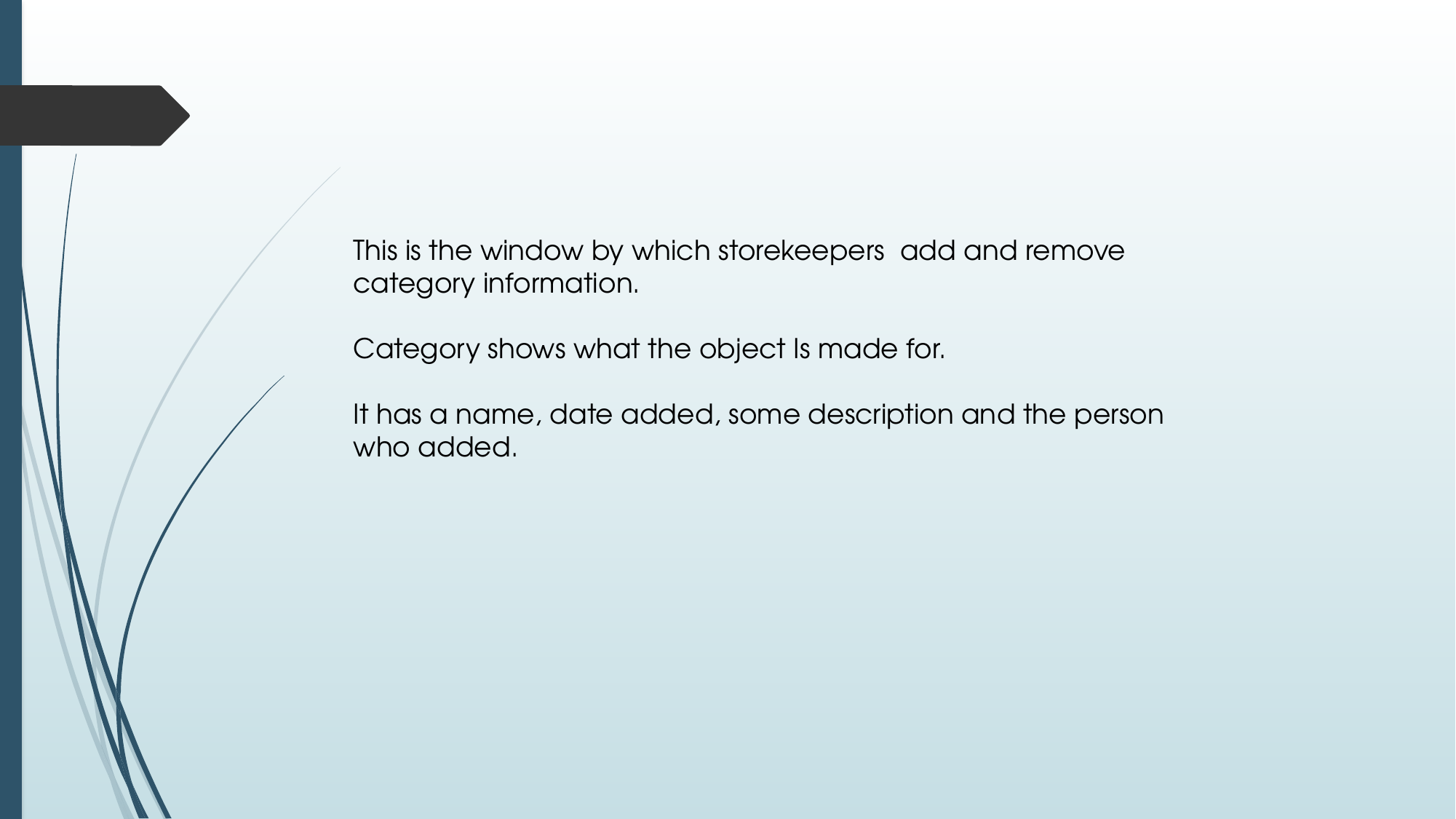

This is the window by which storekeepers  add and remove category information.

Category shows what the object Is made for.

It has a name, date added, some description and the person who added.